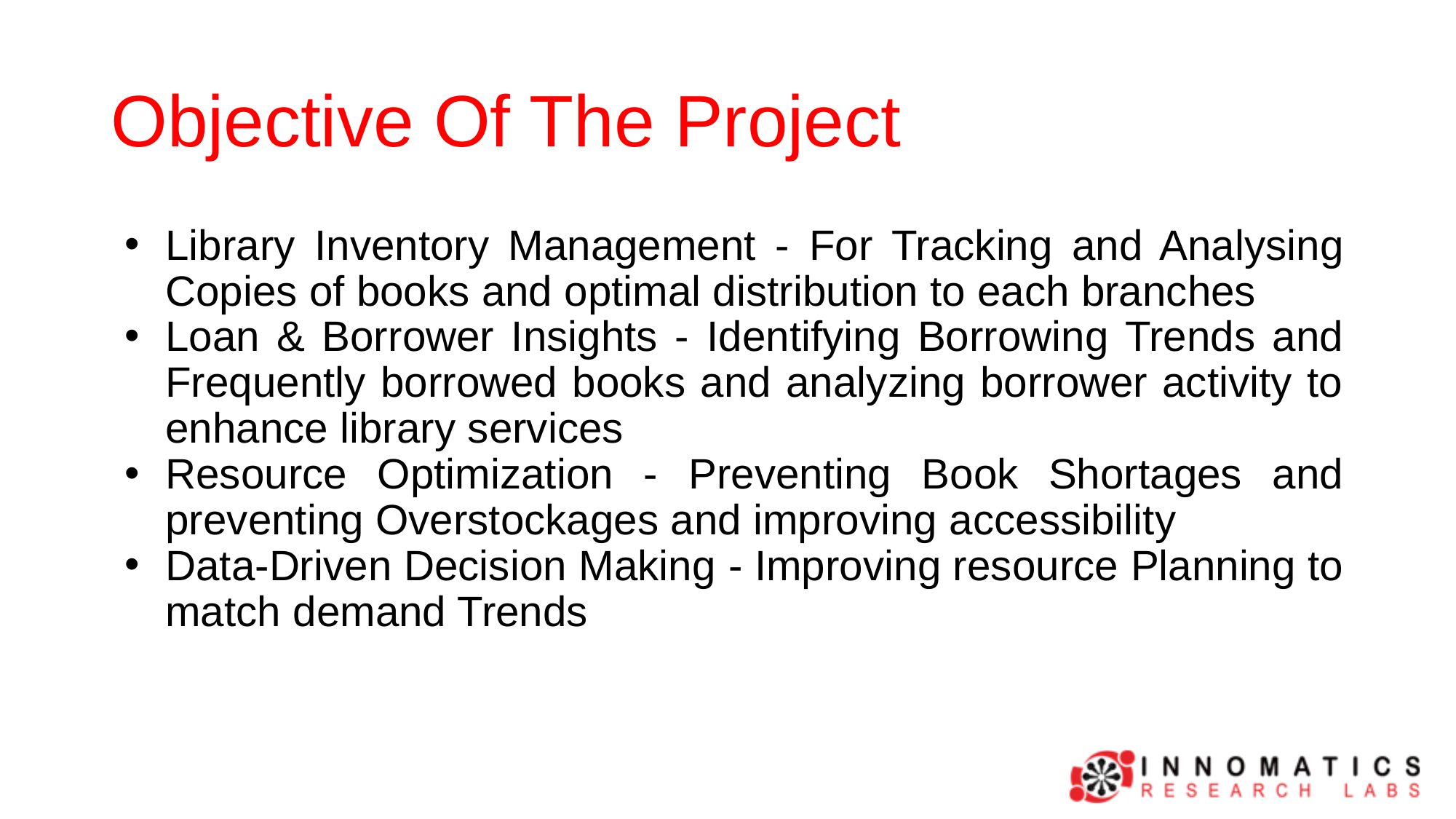

# Objective Of The Project
Library Inventory Management - For Tracking and Analysing Copies of books and optimal distribution to each branches
Loan & Borrower Insights - Identifying Borrowing Trends and Frequently borrowed books and analyzing borrower activity to enhance library services
Resource Optimization - Preventing Book Shortages and preventing Overstockages and improving accessibility
Data-Driven Decision Making - Improving resource Planning to match demand Trends